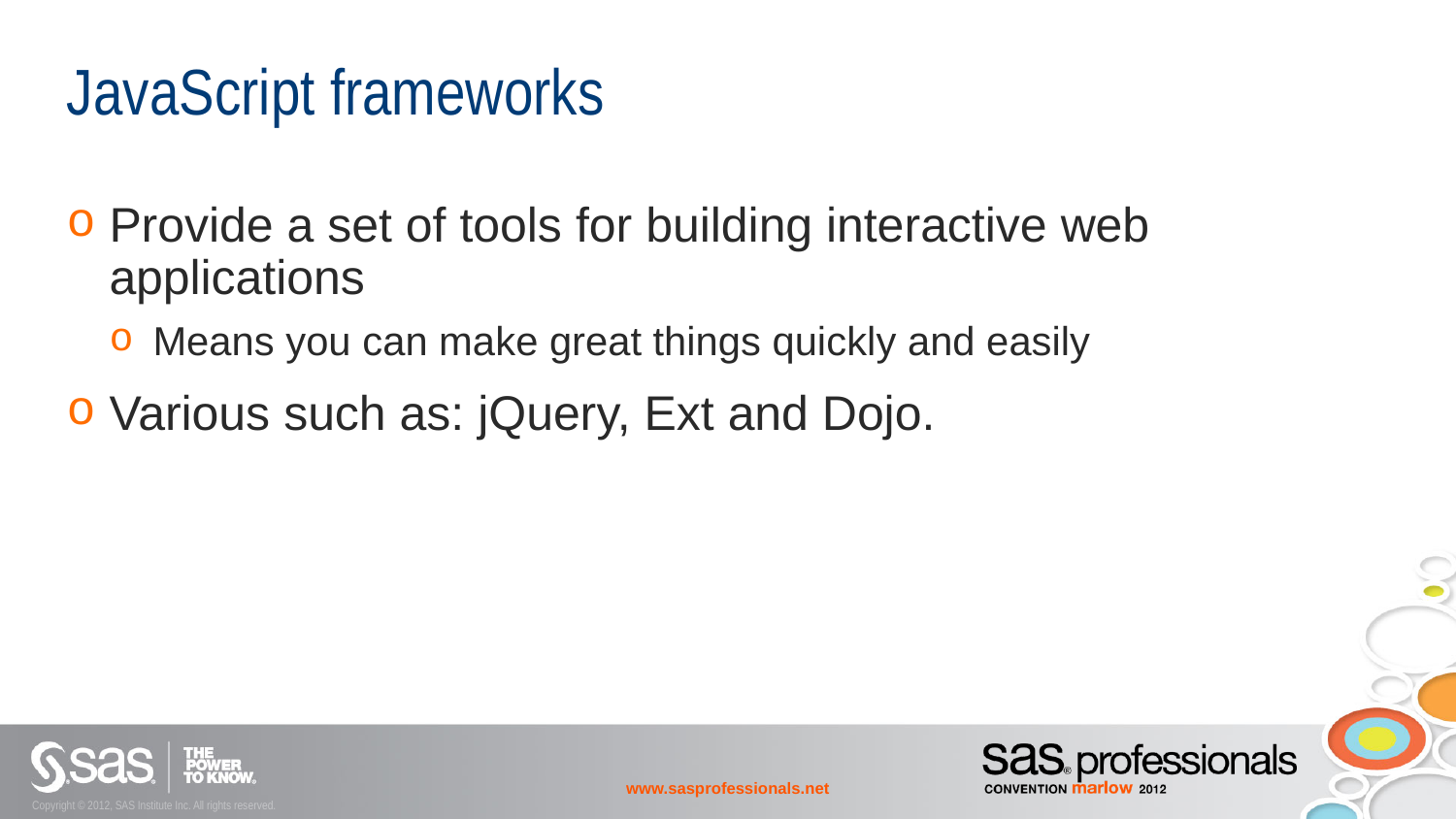

# JavaScript frameworks
Provide a set of tools for building interactive web applications
Means you can make great things quickly and easily
Various such as: jQuery, Ext and Dojo.